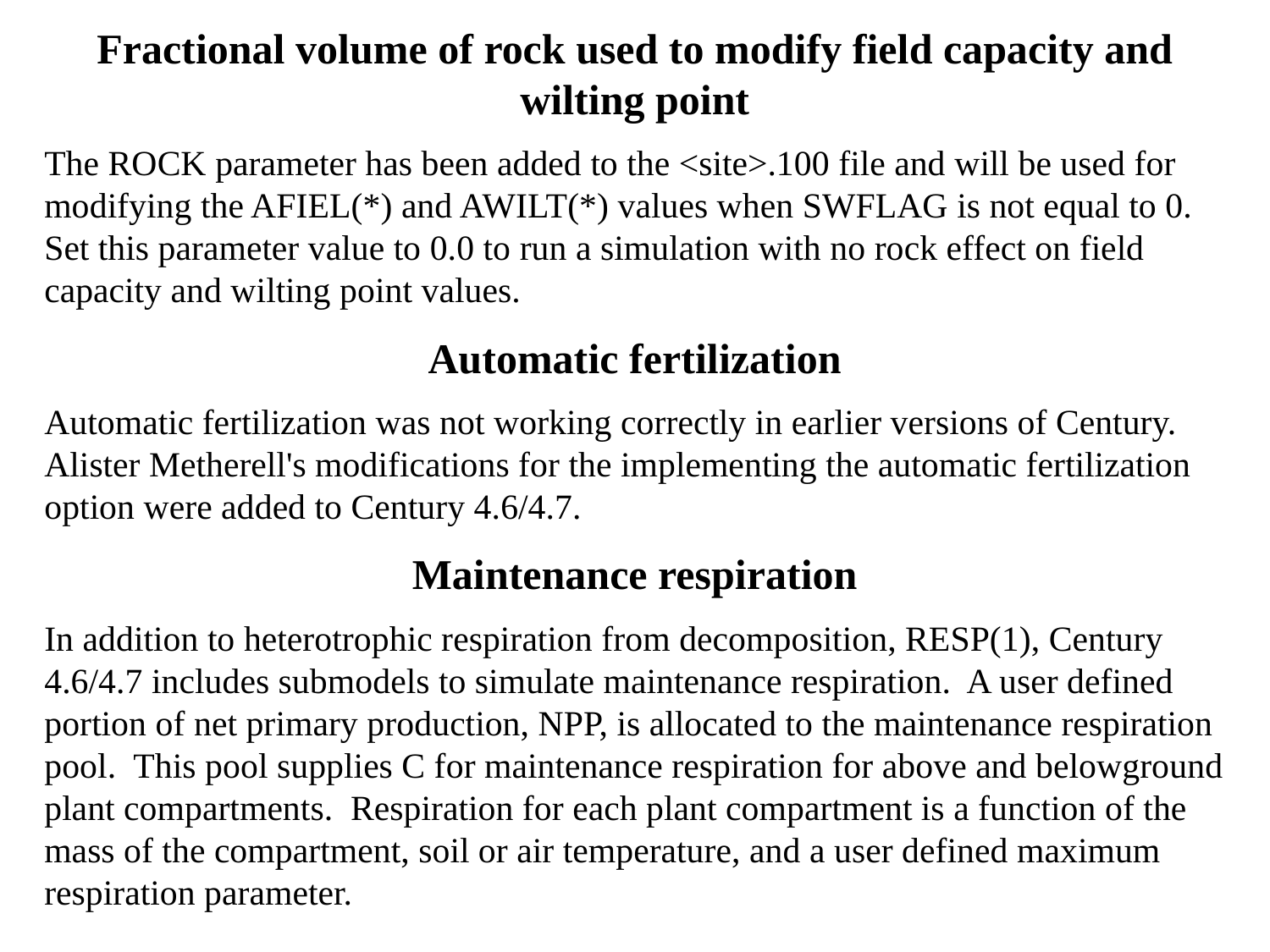

Fractional volume of rock used to modify field capacity and wilting point
The ROCK parameter has been added to the <site>.100 file and will be used for modifying the AFIEL(*) and AWILT(*) values when SWFLAG is not equal to 0.  Set this parameter value to 0.0 to run a simulation with no rock effect on field capacity and wilting point values.
Automatic fertilization
Automatic fertilization was not working correctly in earlier versions of Century.  Alister Metherell's modifications for the implementing the automatic fertilization option were added to Century 4.6/4.7.
Maintenance respiration
In addition to heterotrophic respiration from decomposition, RESP(1), Century 4.6/4.7 includes submodels to simulate maintenance respiration.  A user defined portion of net primary production, NPP, is allocated to the maintenance respiration pool.  This pool supplies C for maintenance respiration for above and belowground plant compartments.  Respiration for each plant compartment is a function of the mass of the compartment, soil or air temperature, and a user defined maximum respiration parameter.